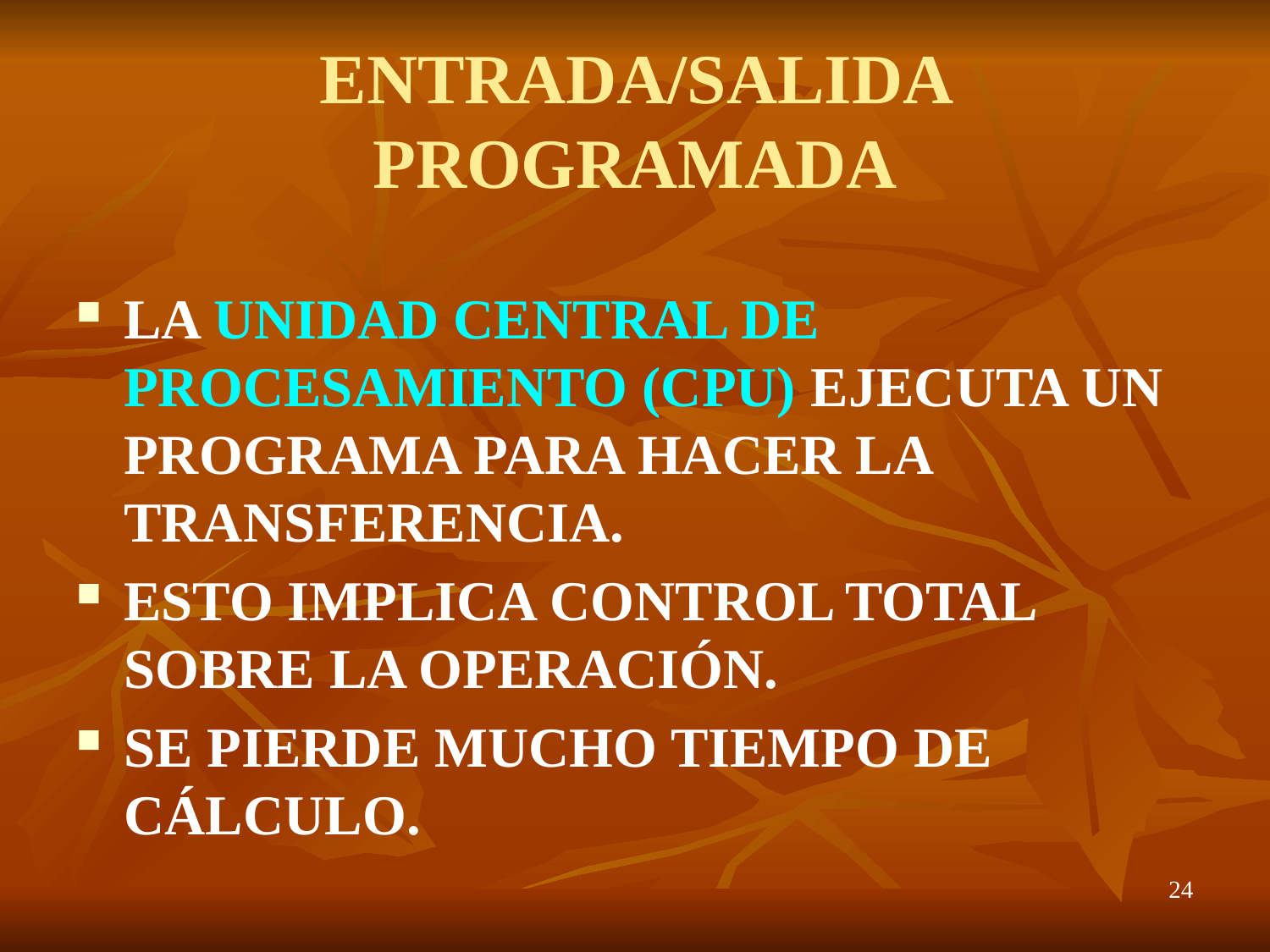

# ENTRADA/SALIDA PROGRAMADA
LA UNIDAD CENTRAL DE PROCESAMIENTO (CPU) EJECUTA UN PROGRAMA PARA HACER LA TRANSFERENCIA.
ESTO IMPLICA CONTROL TOTAL SOBRE LA OPERACIÓN.
SE PIERDE MUCHO TIEMPO DE CÁLCULO.
24